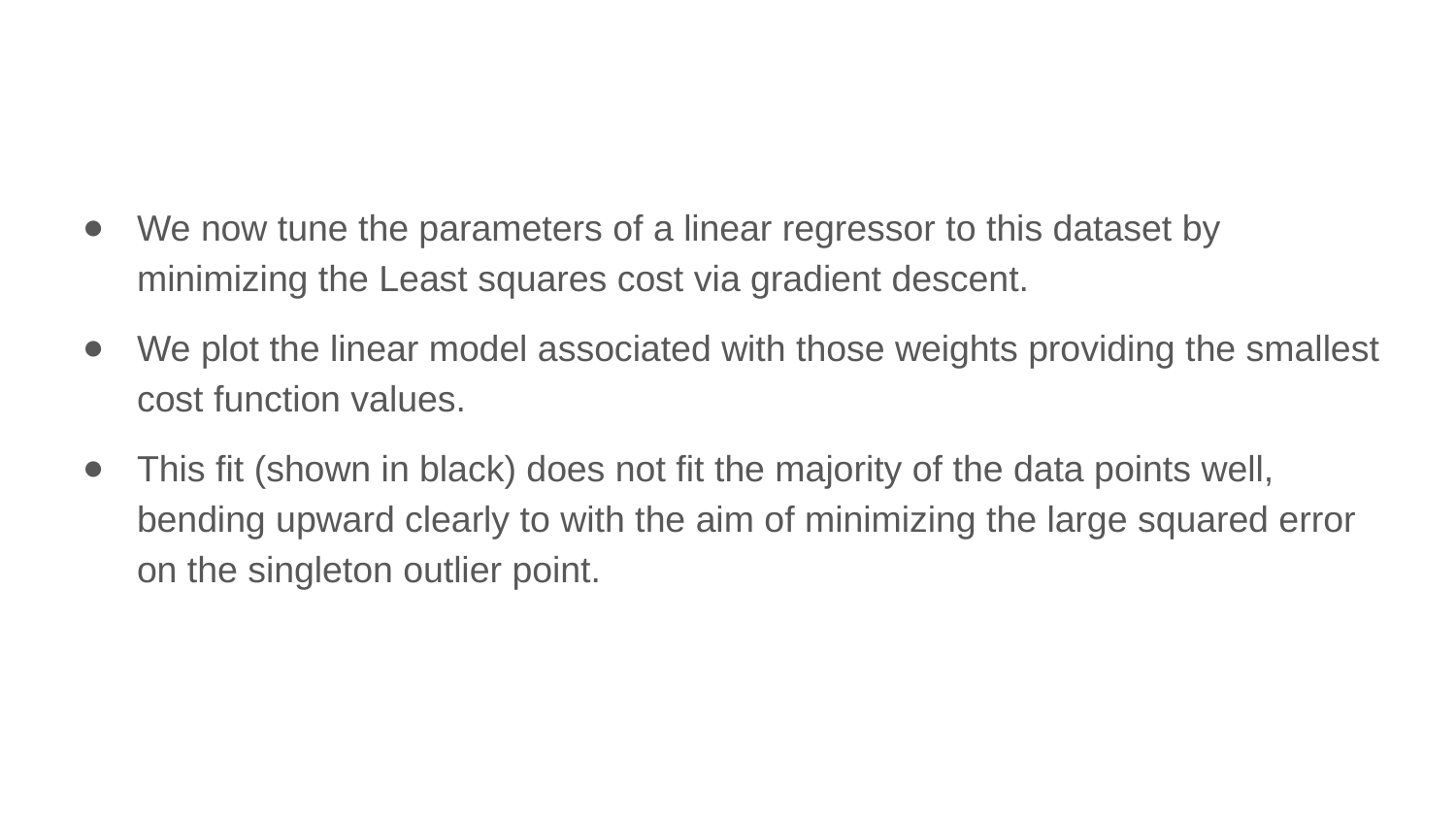

We now tune the parameters of a linear regressor to this dataset by minimizing the Least squares cost via gradient descent.
We plot the linear model associated with those weights providing the smallest cost function values.
This fit (shown in black) does not fit the majority of the data points well, bending upward clearly to with the aim of minimizing the large squared error on the singleton outlier point.